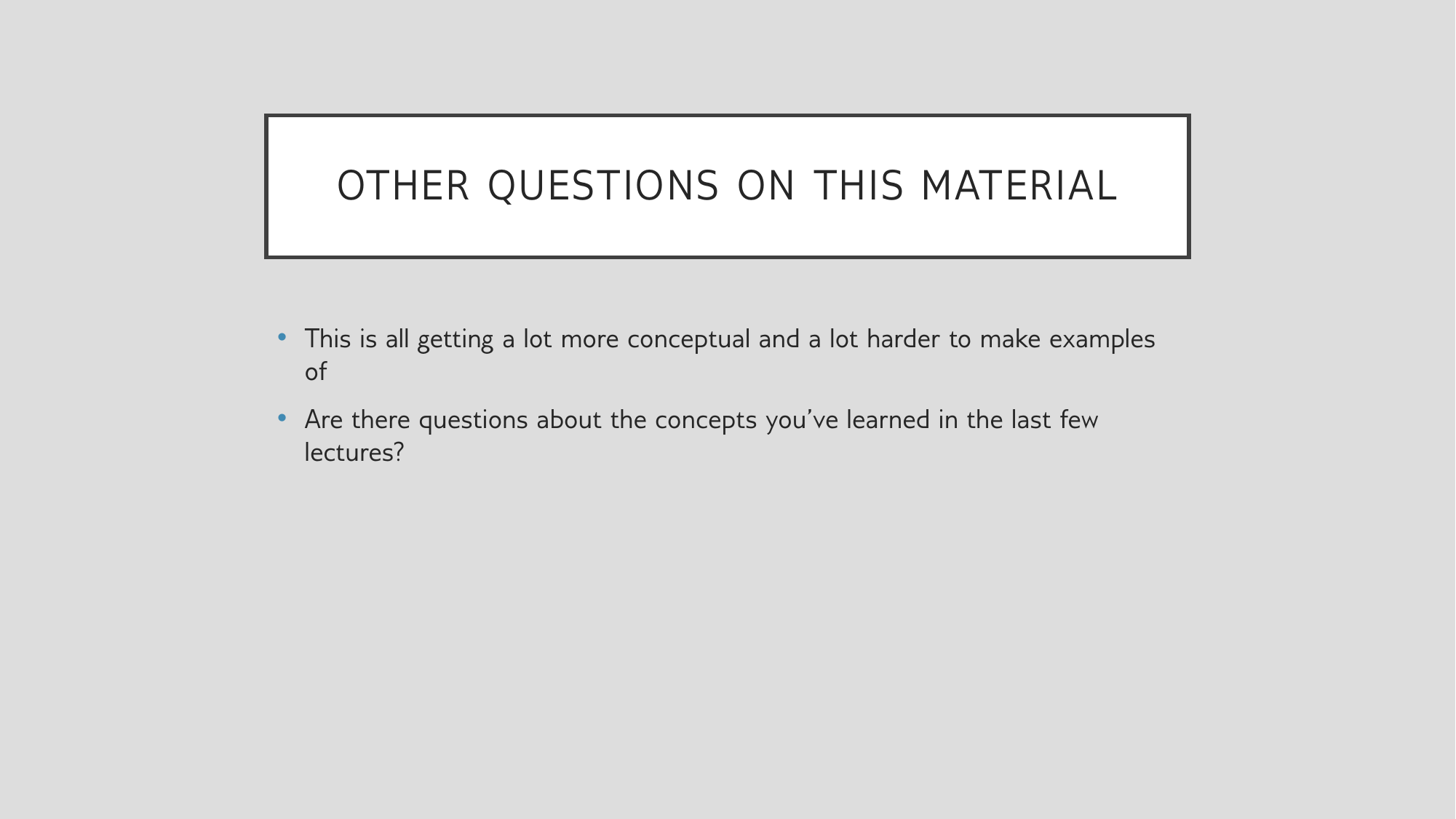

# Other questions on this material
This is all getting a lot more conceptual and a lot harder to make examples of
Are there questions about the concepts you’ve learned in the last few lectures?